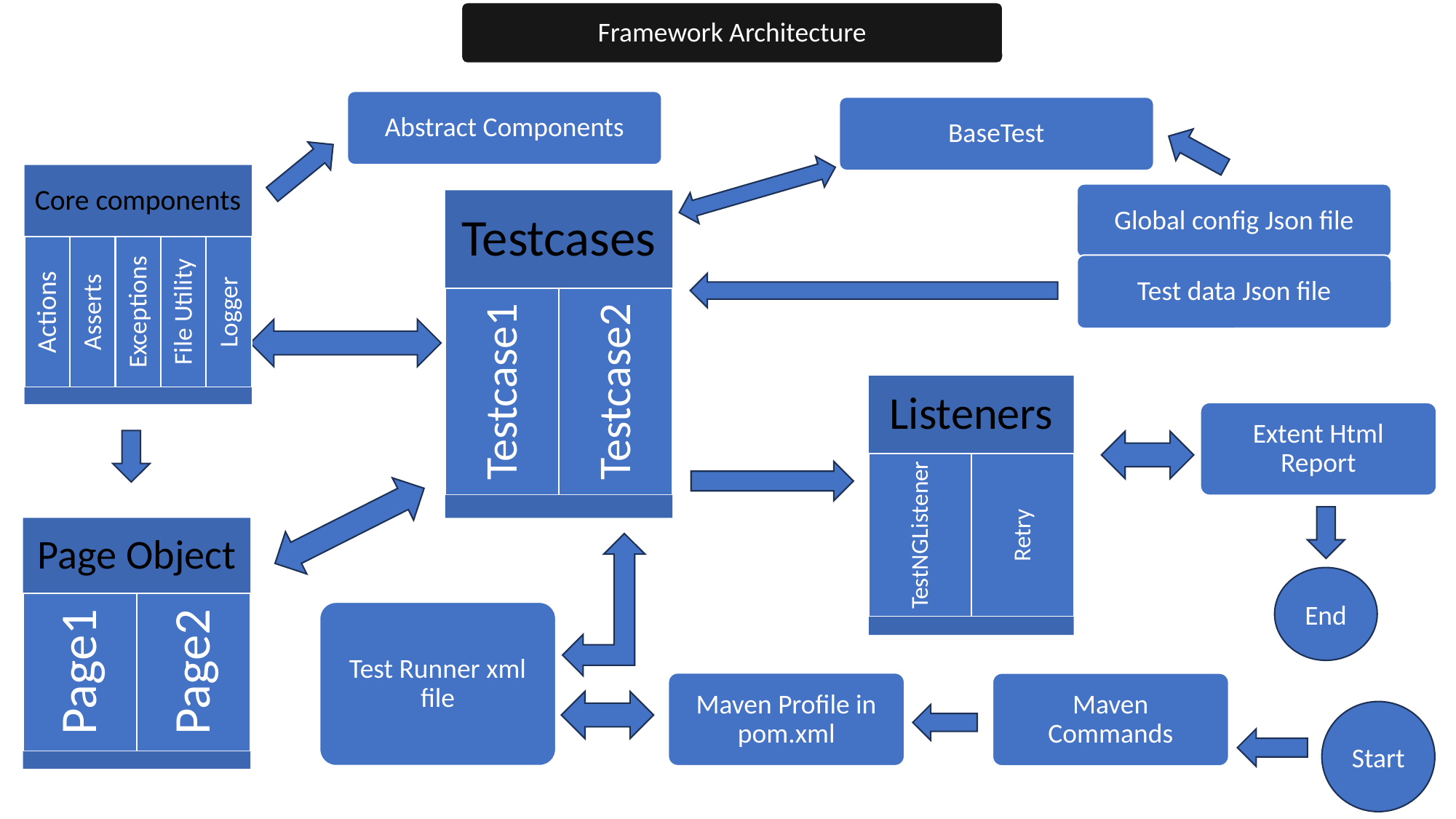

Framework Architecture

Abstract Components

BaseTest

Core components
Actions
Asserts
Exceptions
File Utility
Logger

Global config Json file
Testcases
Testcase1
Testcase2

Test data Json file

Listeners
TestNGListener
Retry

Extent Html Report

Page Object
Page1
Page2

End

Test Runner xml file

Maven Profile in pom.xml

Maven Commands

Start